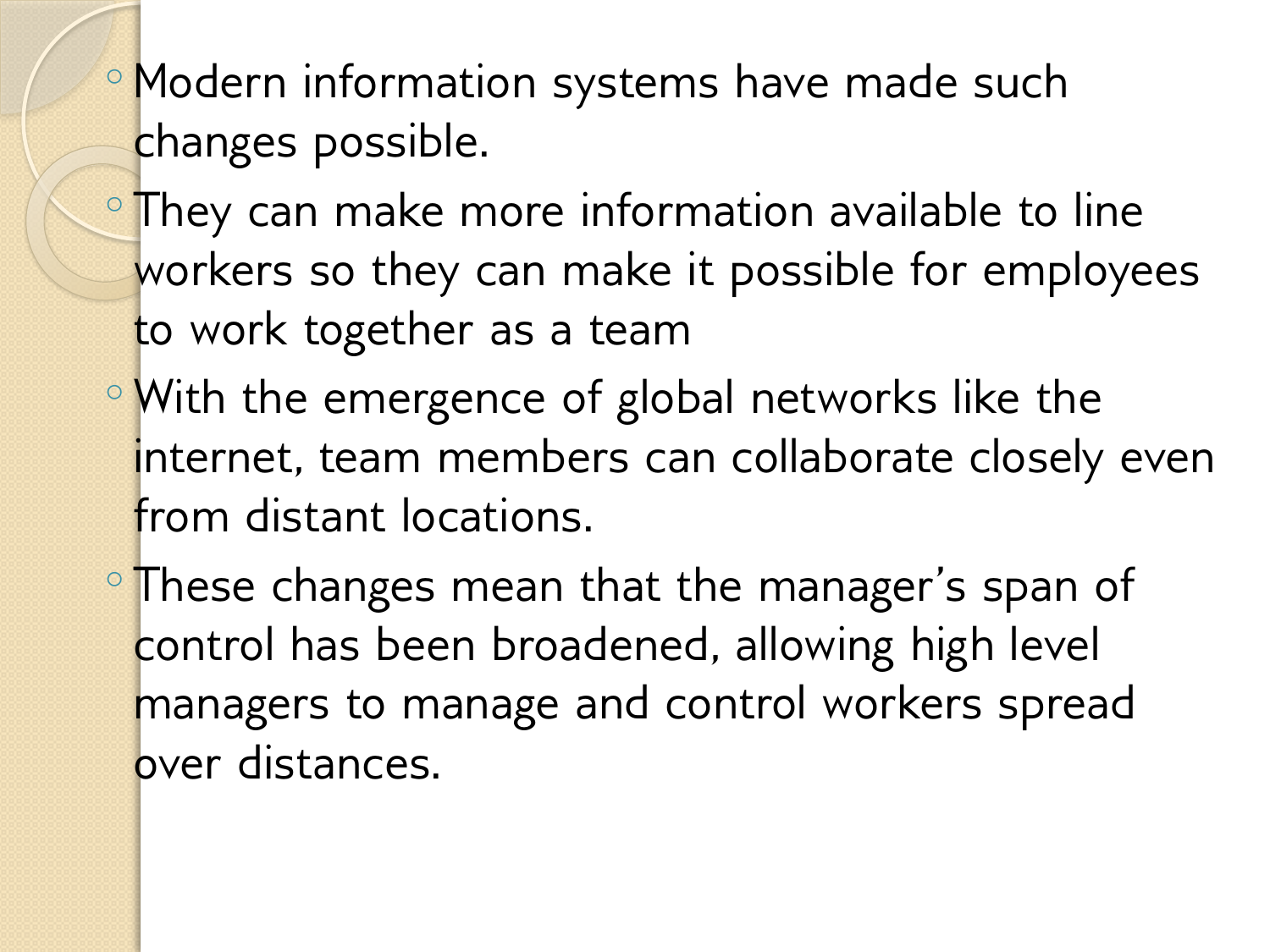

Modern information systems have made such changes possible.
They can make more information available to line workers so they can make it possible for employees to work together as a team
With the emergence of global networks like the internet, team members can collaborate closely even from distant locations.
These changes mean that the manager’s span of control has been broadened, allowing high level managers to manage and control workers spread over distances.